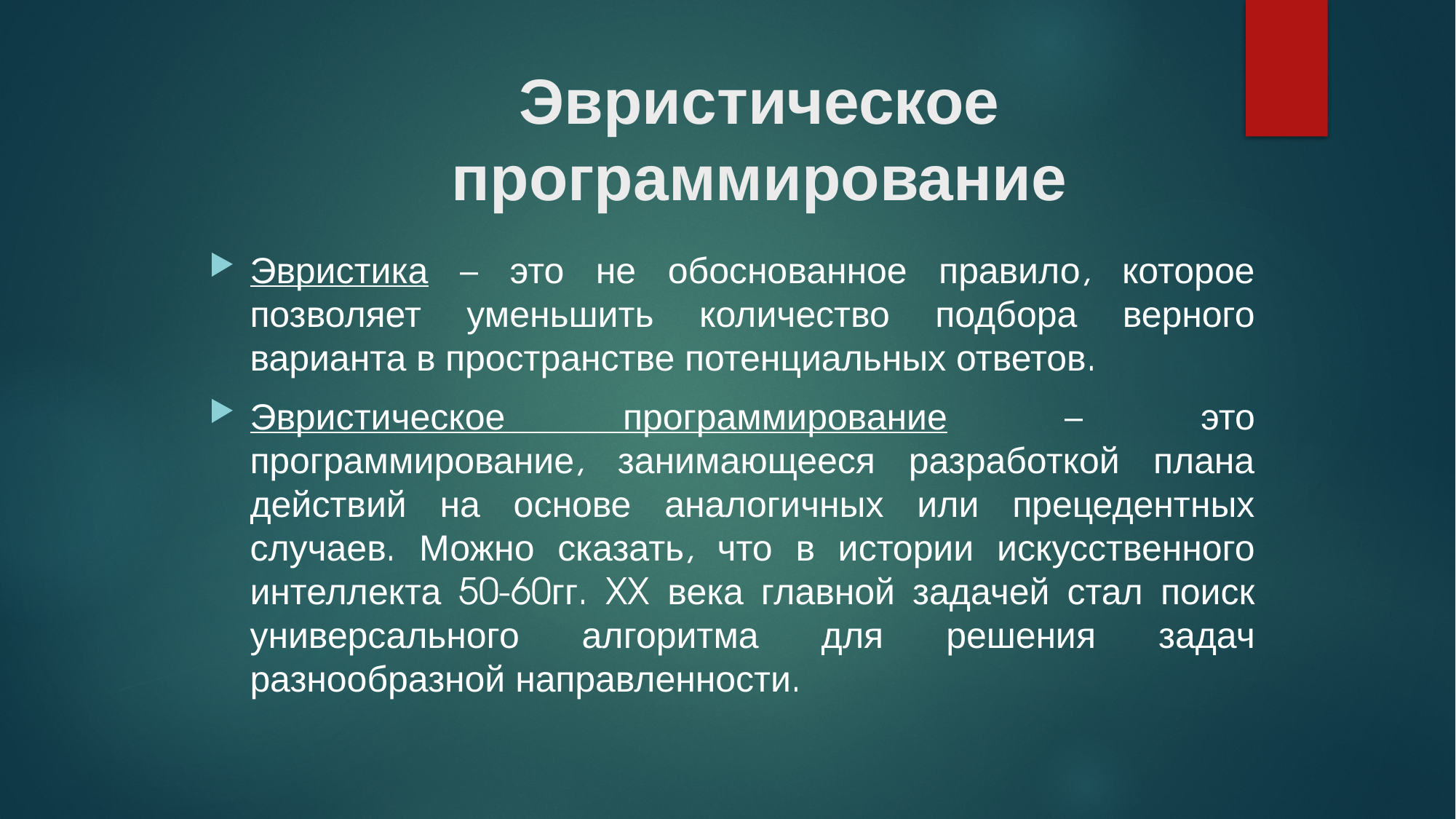

# Эвристическое программирование
Эвристика – это не обоснованное правило, которое позволяет уменьшить количество подбора верного варианта в пространстве потенциальных ответов.
Эвристическое программирование – это программирование, занимающееся разработкой плана действий на основе аналогичных или прецедентных случаев. Можно сказать, что в истории искусственного интеллекта 50-60гг. XX века главной задачей стал поиск универсального алгоритма для решения задач разнообразной направленности.